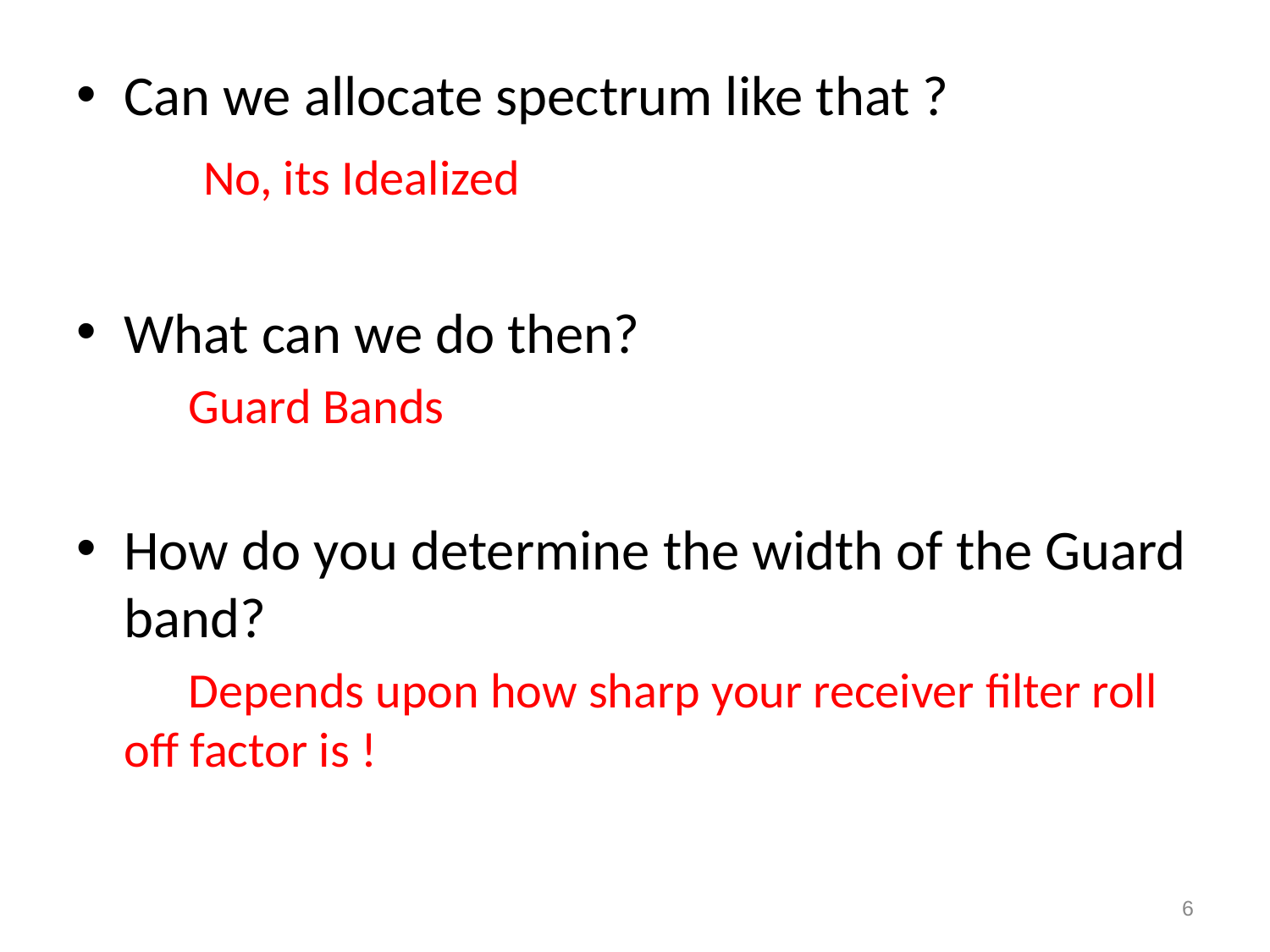

Can we allocate spectrum like that ?
          No, its Idealized

What can we do then?
          Guard Bands

How do you determine the width of the Guard band?
          Depends upon how sharp your receiver filter roll off factor is !

6